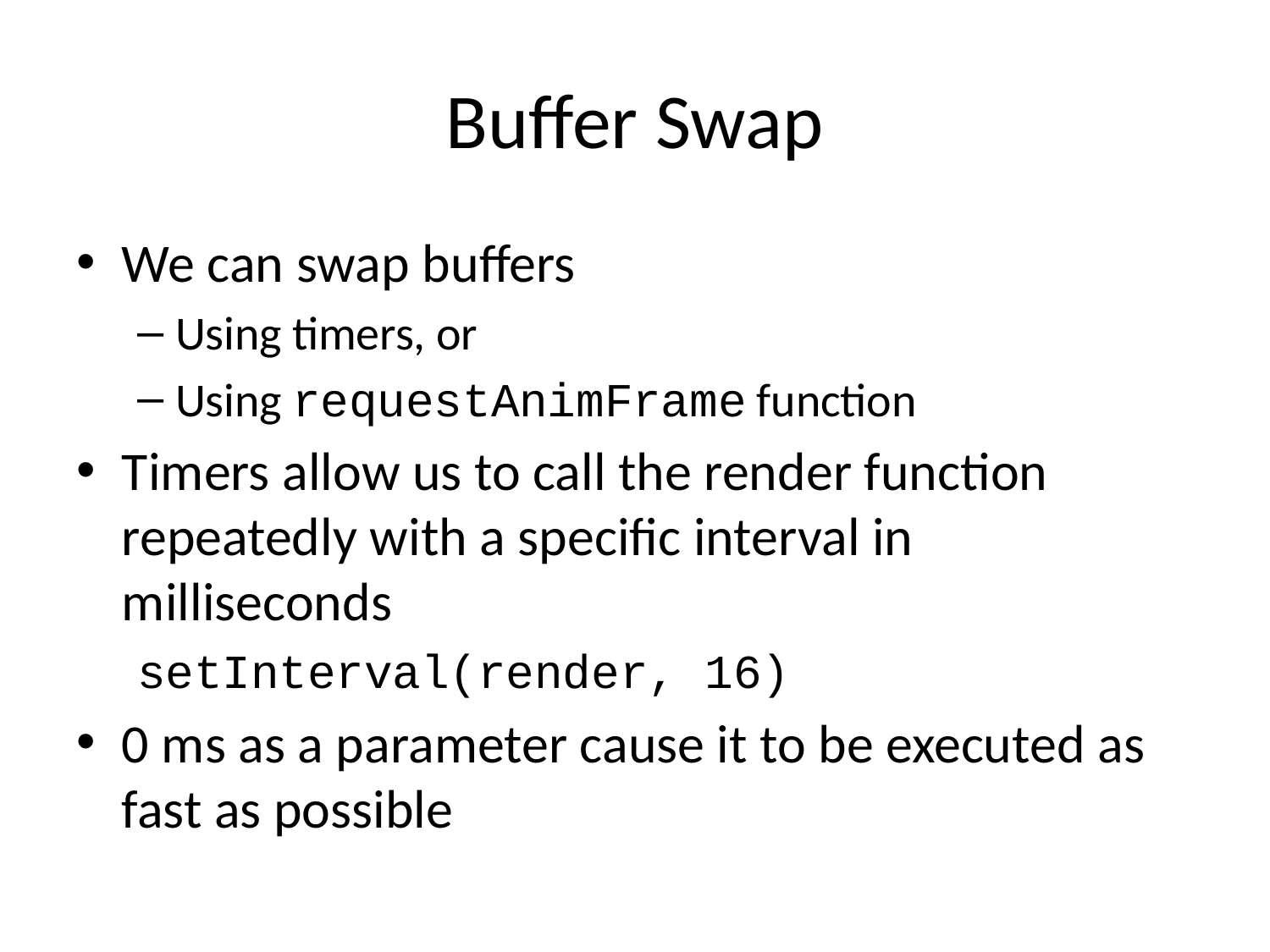

# Buffer Swap
We can swap buffers
Using timers, or
Using requestAnimFrame function
Timers allow us to call the render function repeatedly with a specific interval in milliseconds
setInterval(render, 16)
0 ms as a parameter cause it to be executed as fast as possible